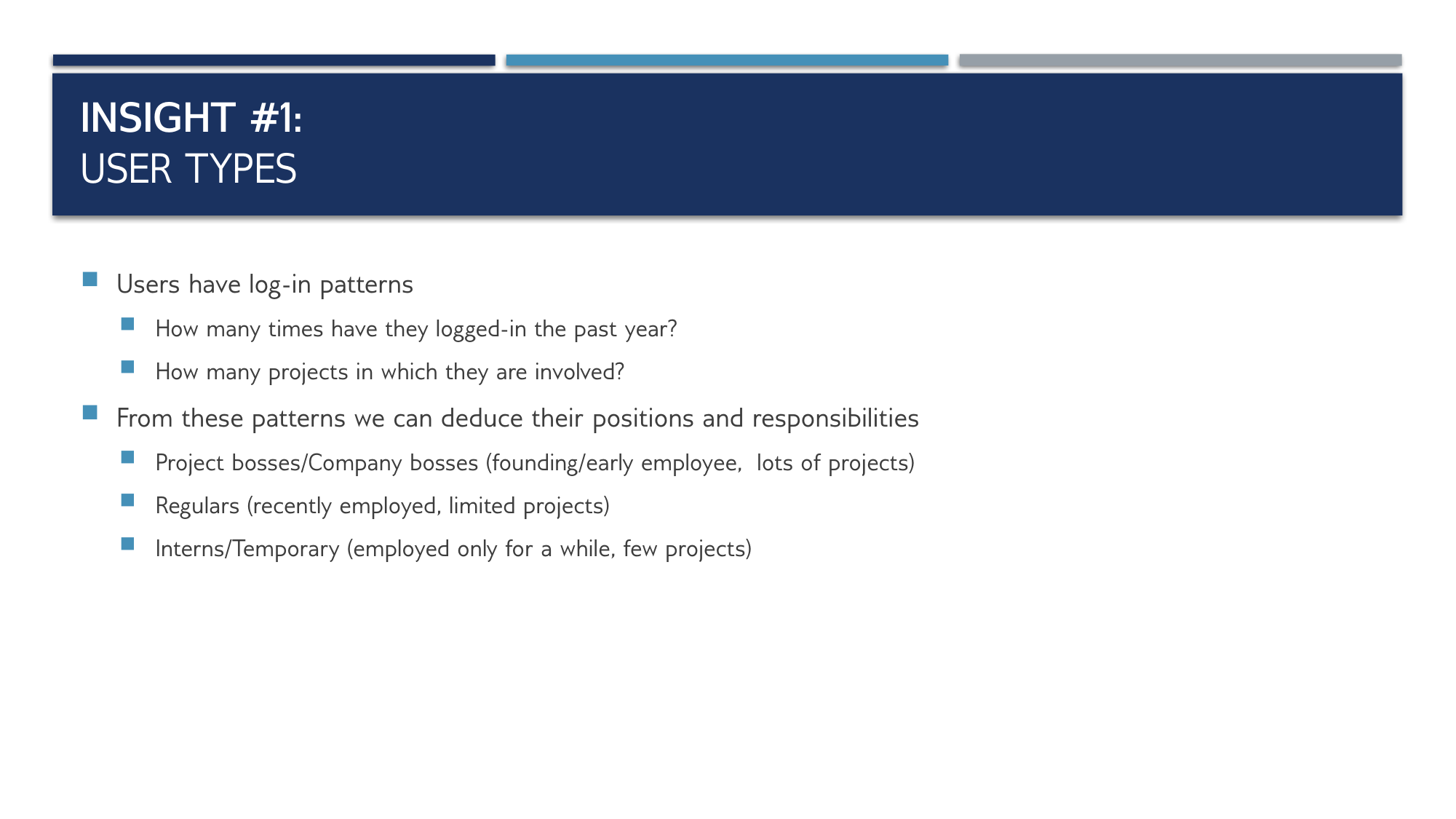

# Insight #1: User types
Users have log-in patterns
How many times have they logged-in the past year?
How many projects in which they are involved?
From these patterns we can deduce their positions and responsibilities
Project bosses/Company bosses (founding/early employee,  lots of projects)
Regulars (recently employed, limited projects)
Interns/Temporary (employed only for a while, few projects)